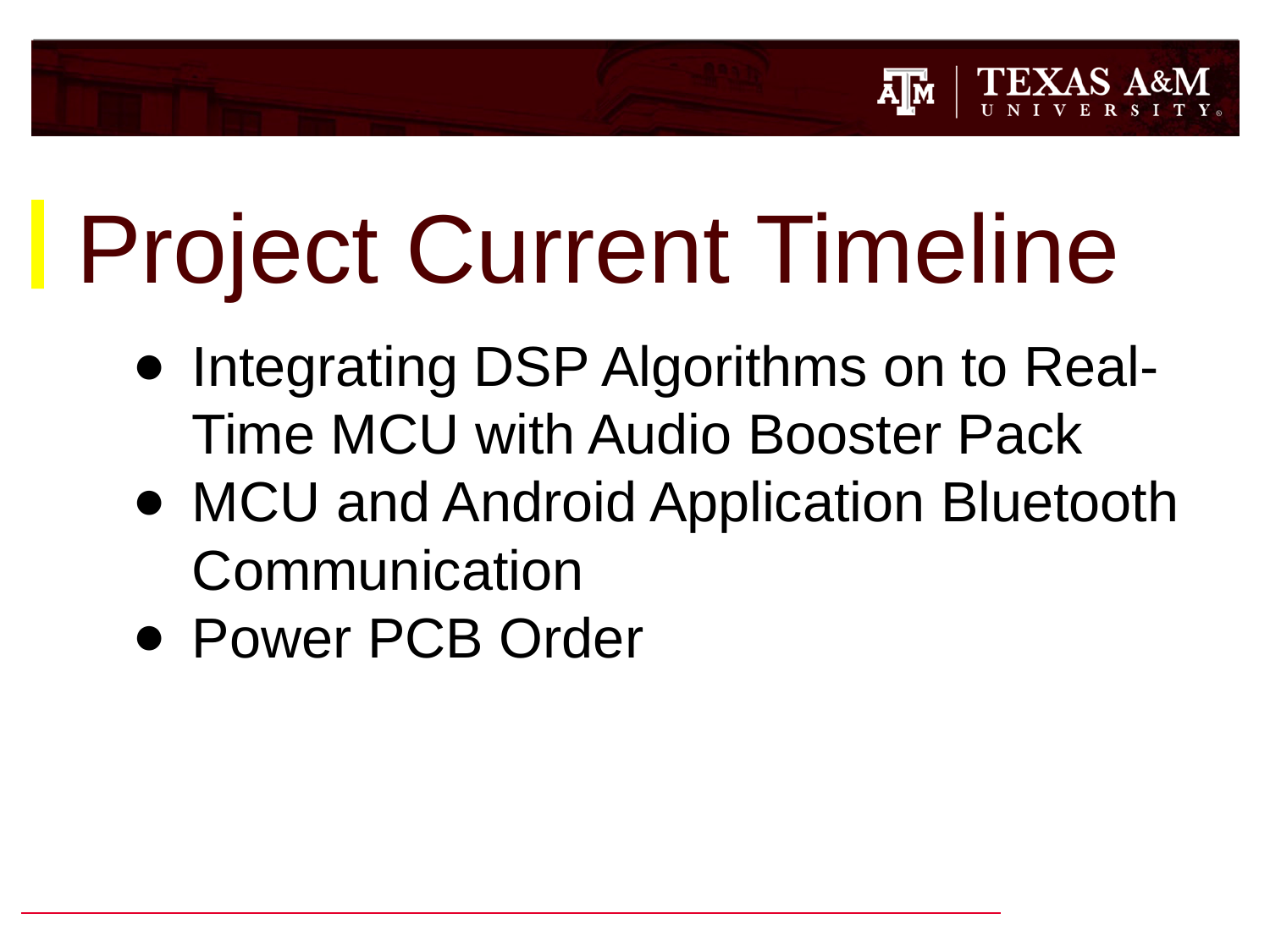

# Project Current Timeline
Integrating DSP Algorithms on to Real-Time MCU with Audio Booster Pack
MCU and Android Application Bluetooth Communication
Power PCB Order